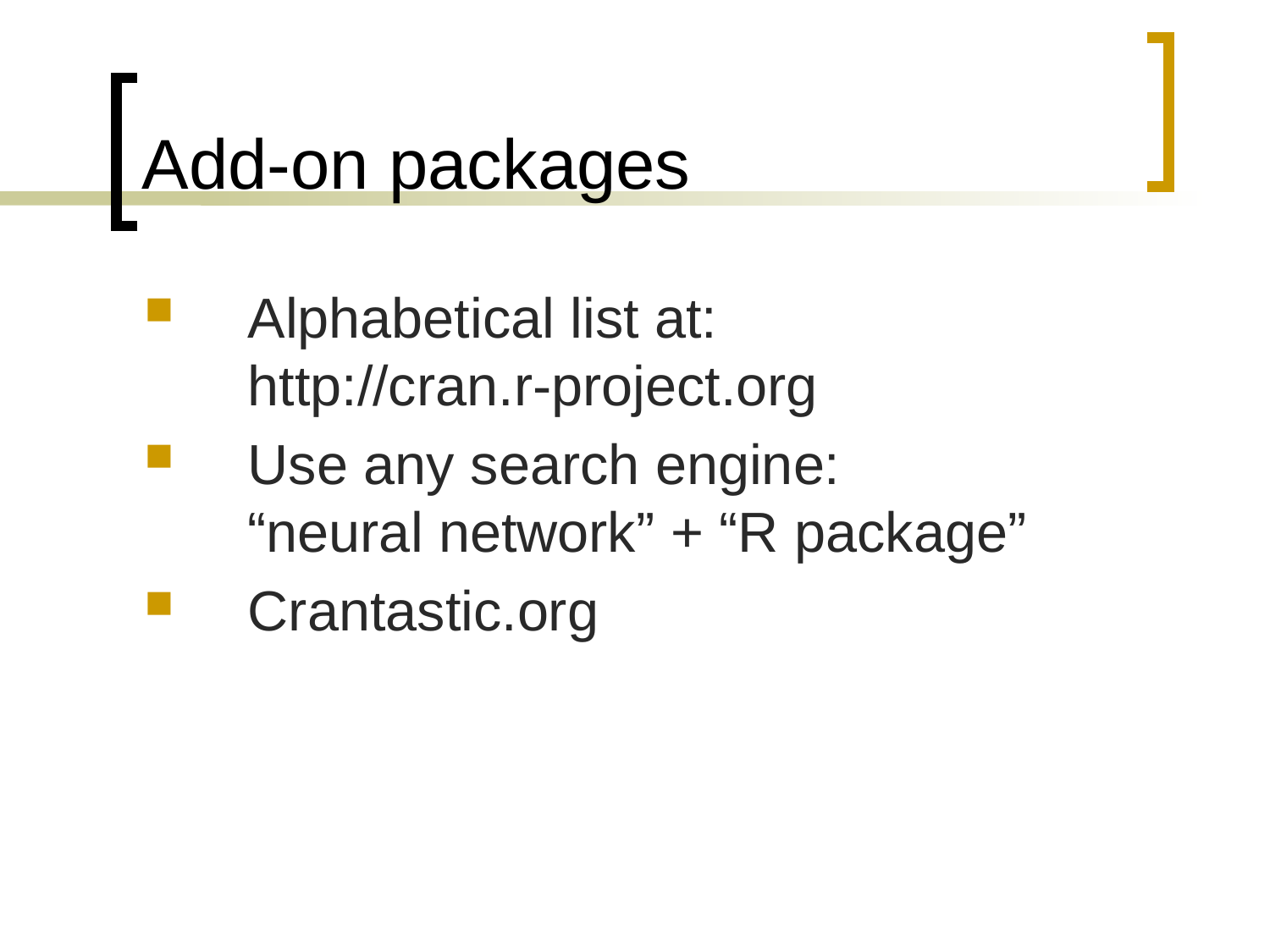

# Add-on packages
Alphabetical list at:
http://cran.r-project.org
Use any search engine:
“neural network” + “R package”
Crantastic.org